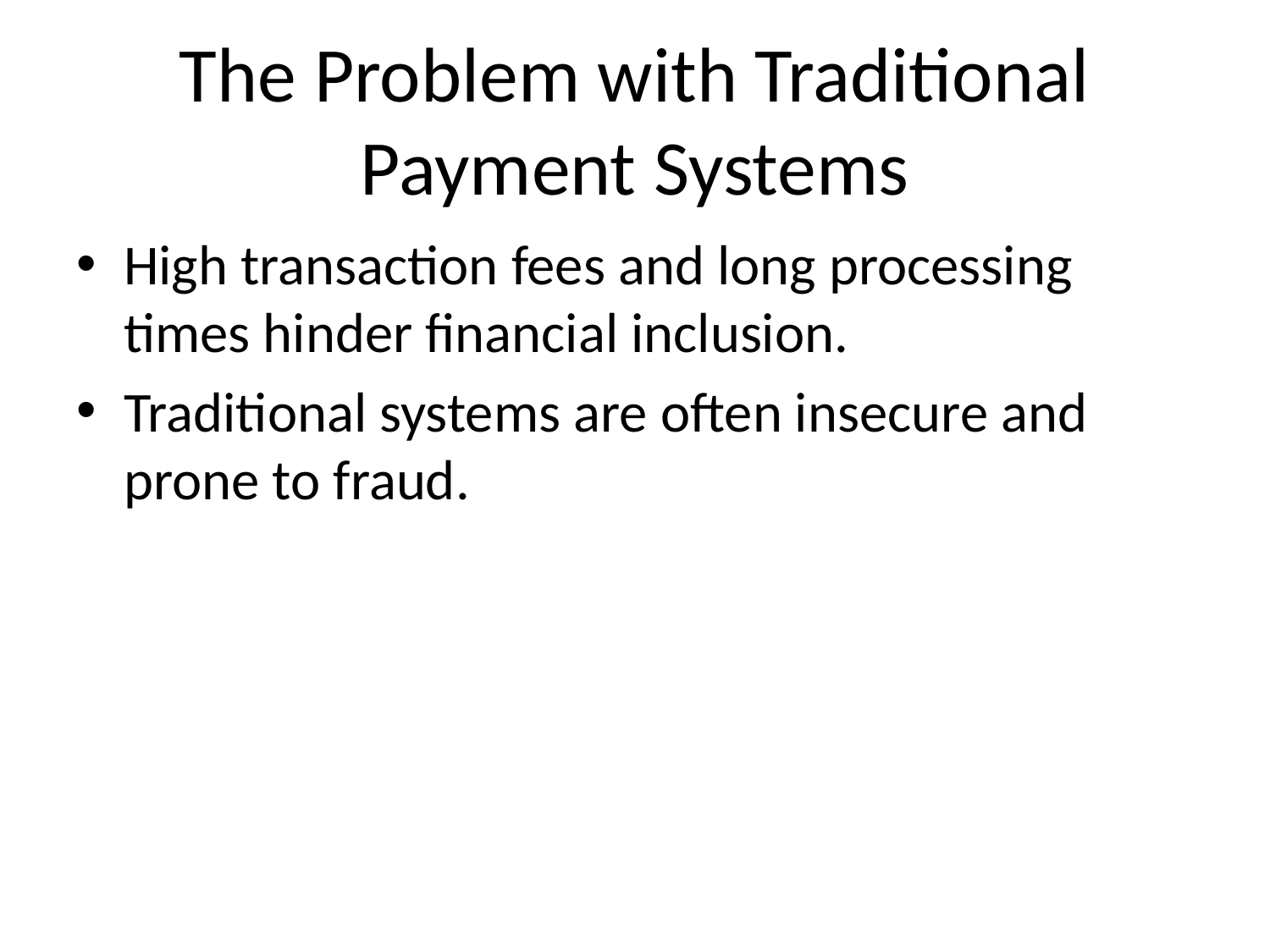

# The Problem with Traditional Payment Systems
High transaction fees and long processing times hinder financial inclusion.
Traditional systems are often insecure and prone to fraud.